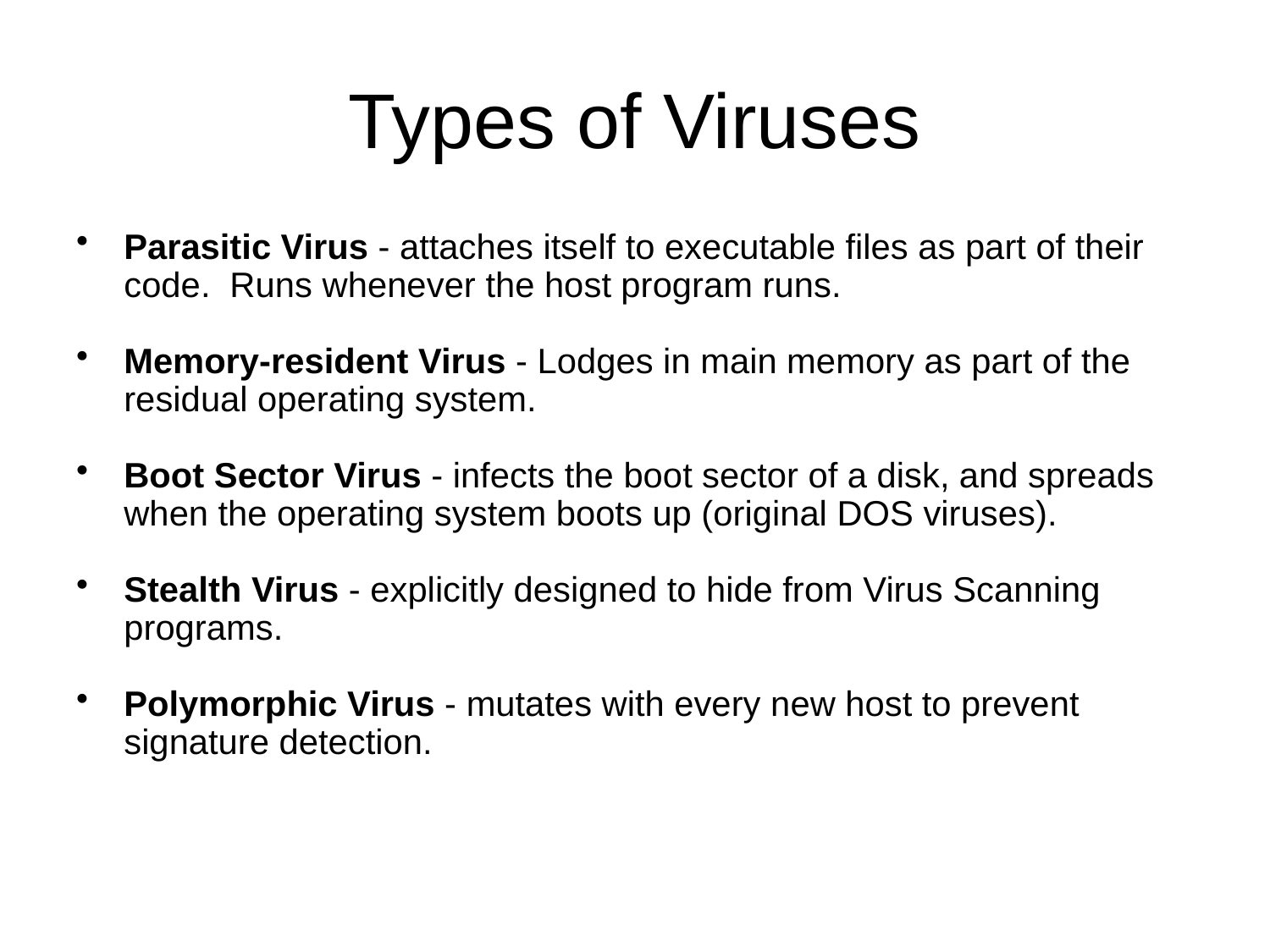

# Types of Viruses
Parasitic Virus - attaches itself to executable files as part of their code.  Runs whenever the host program runs.

Memory-resident Virus - Lodges in main memory as part of the residual operating system.

Boot Sector Virus - infects the boot sector of a disk, and spreads when the operating system boots up (original DOS viruses).

Stealth Virus - explicitly designed to hide from Virus Scanning programs.

Polymorphic Virus - mutates with every new host to prevent signature detection.